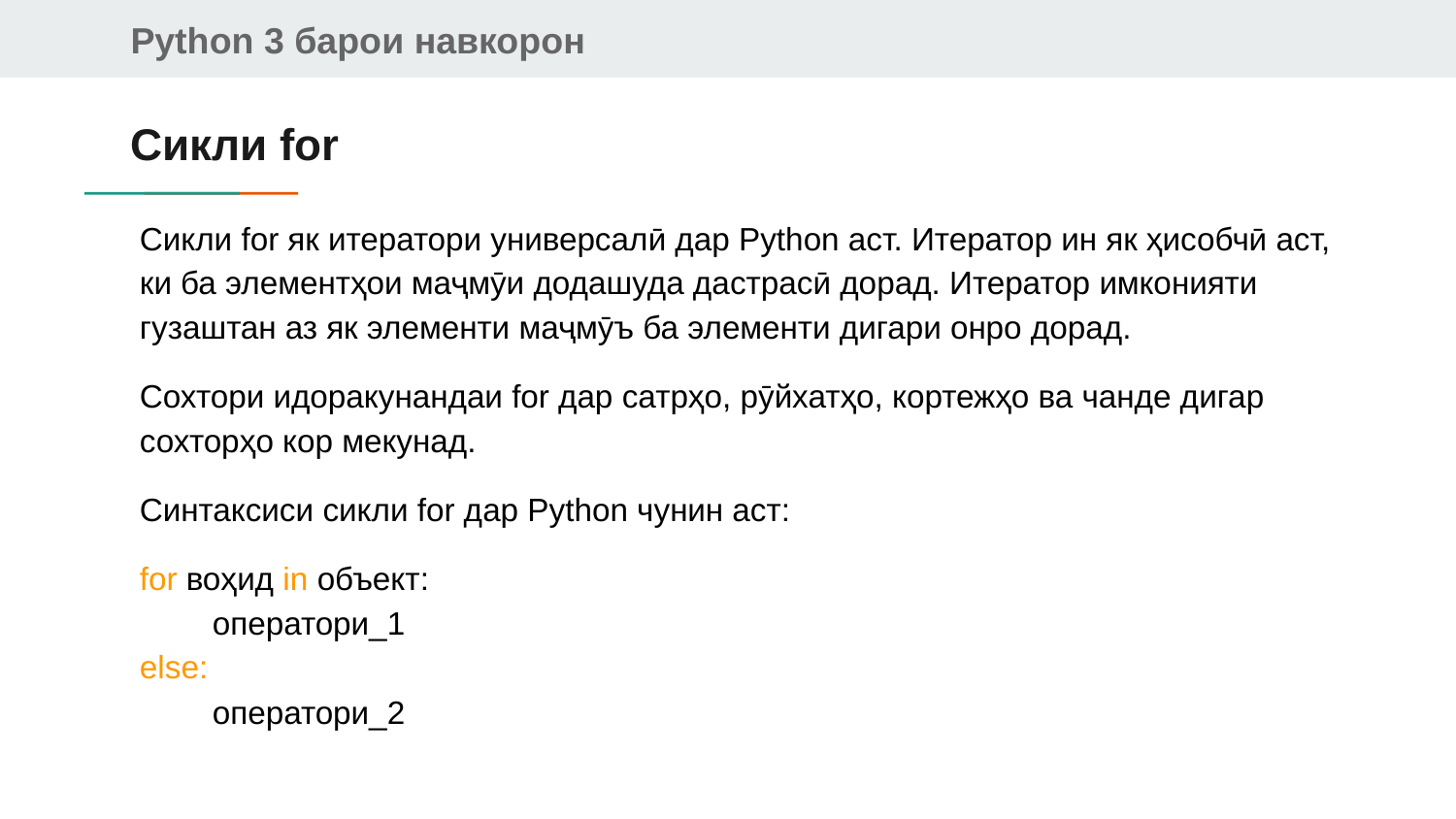

# Сикли for
Cикли for як итератори универсалӣ дар Python аст. Итератор ин як ҳисобчӣ аст, ки ба элементҳои маҷмӯи додашуда дастрасӣ дорад. Итератор имконияти гузаштан аз як элементи маҷмӯъ ба элементи дигари онро дорад.
Сохтори идоракунандаи for дар сатрҳо, рӯйхатҳо, кортежҳо ва чанде дигар сохторҳо кор мекунад.
Синтаксиси сикли for дар Python чунин аст:
for воҳид in объект:
оператори_1
else:
оператори_2